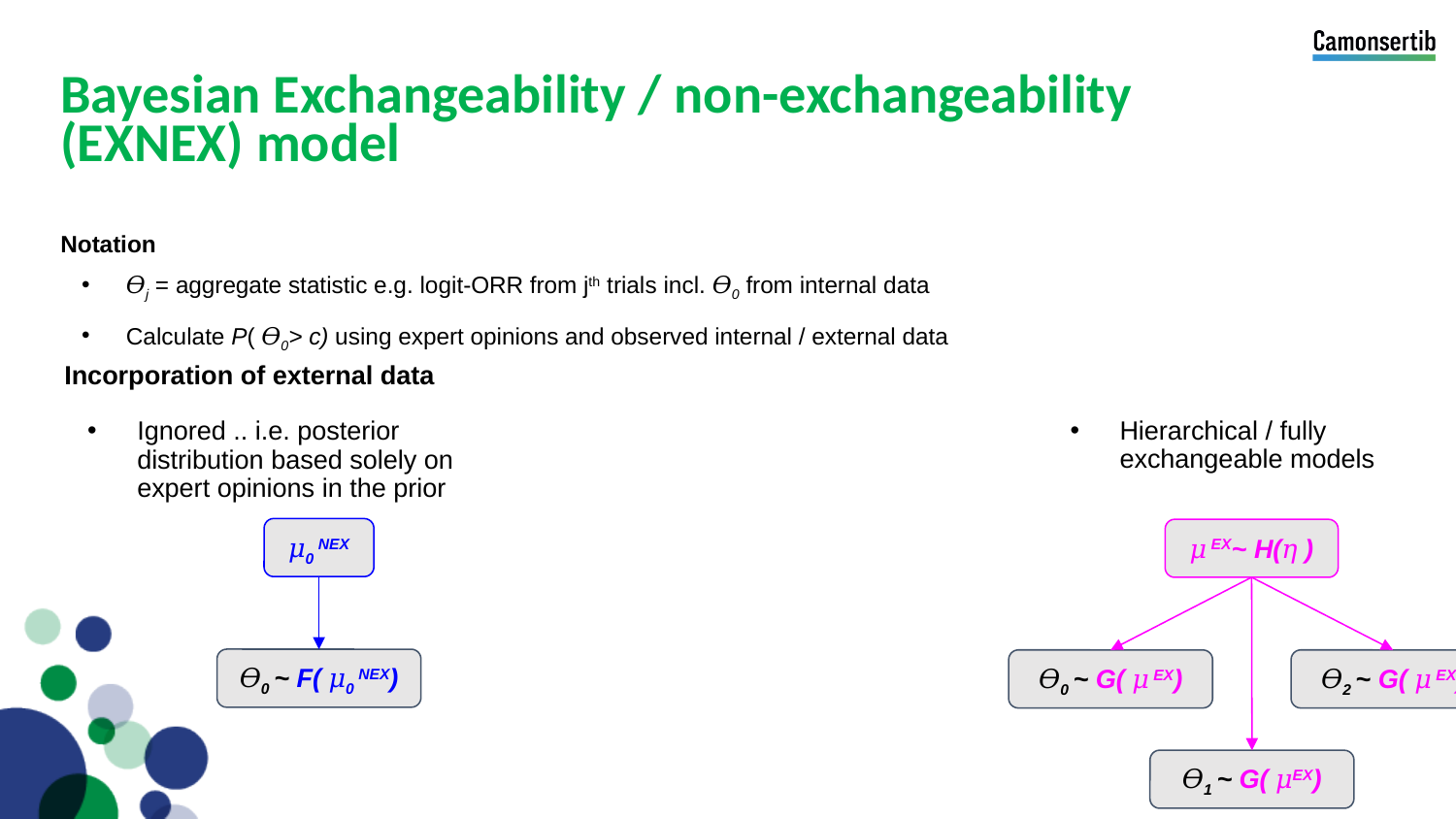

# Bayesian Exchangeability / non-exchangeability (EXNEX) model
Notation
𝛳j = aggregate statistic e.g. logit-ORR from jth trials incl. 𝛳0 from internal data
Calculate P( 𝛳0> c) using expert opinions and observed internal / external data
Incorporation of external data
Ignored .. i.e. posterior distribution based solely on expert opinions in the prior
Hierarchical / fully exchangeable models
𝜇0 NEX
𝜇 EX~ H(𝜂 )
𝛳0 ~ F( 𝜇0 NEX)
𝛳0 ~ G( 𝜇 EX)
𝛳2 ~ G( 𝜇 EX)
𝛳1 ~ G( 𝜇EX)